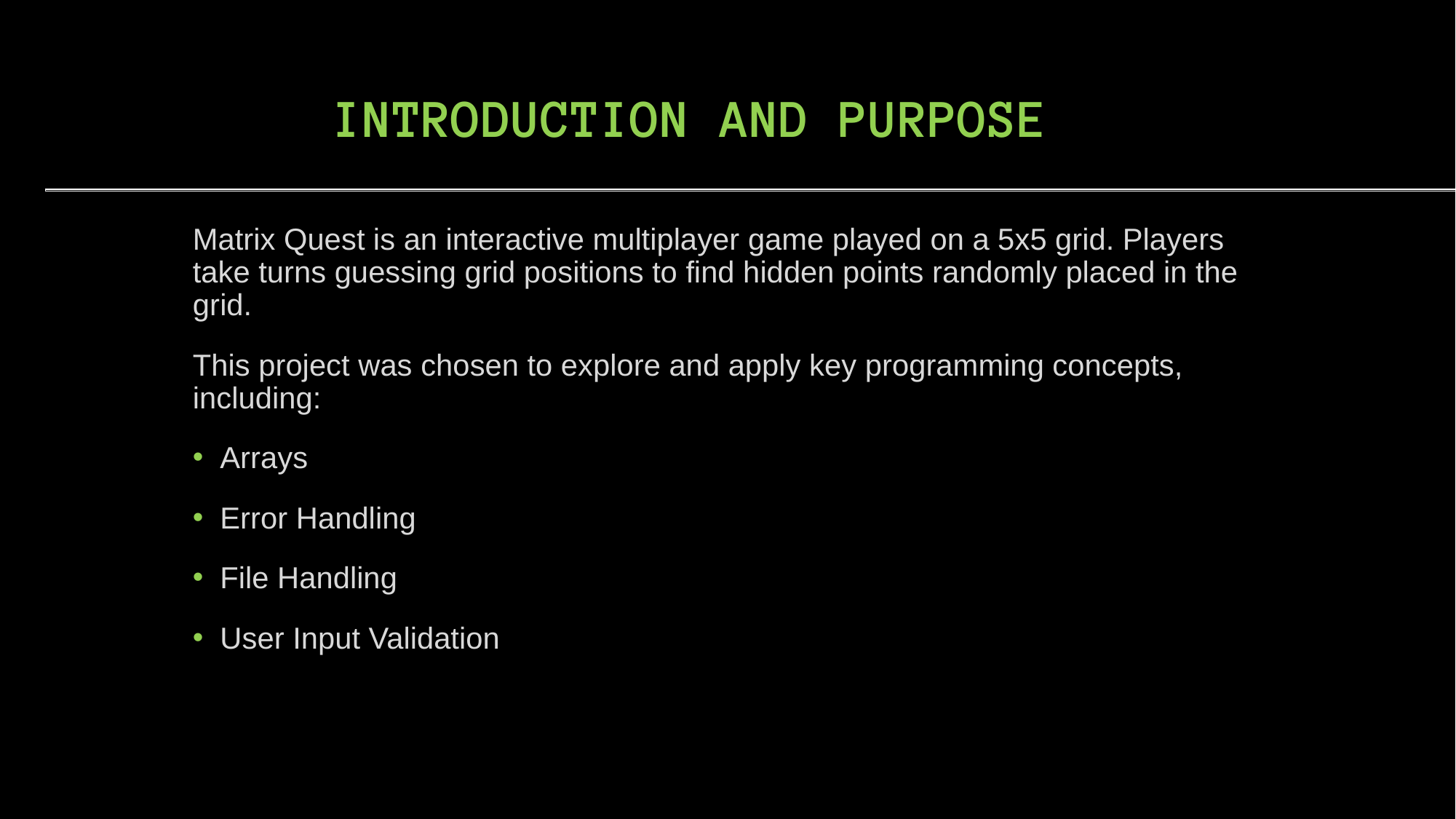

# INTRODUCTION AND PURPOSE

Matrix Quest is an interactive multiplayer game played on a 5x5 grid. Players take turns guessing grid positions to find hidden points randomly placed in the grid.
This project was chosen to explore and apply key programming concepts, including:
Arrays
Error Handling
File Handling
User Input Validation